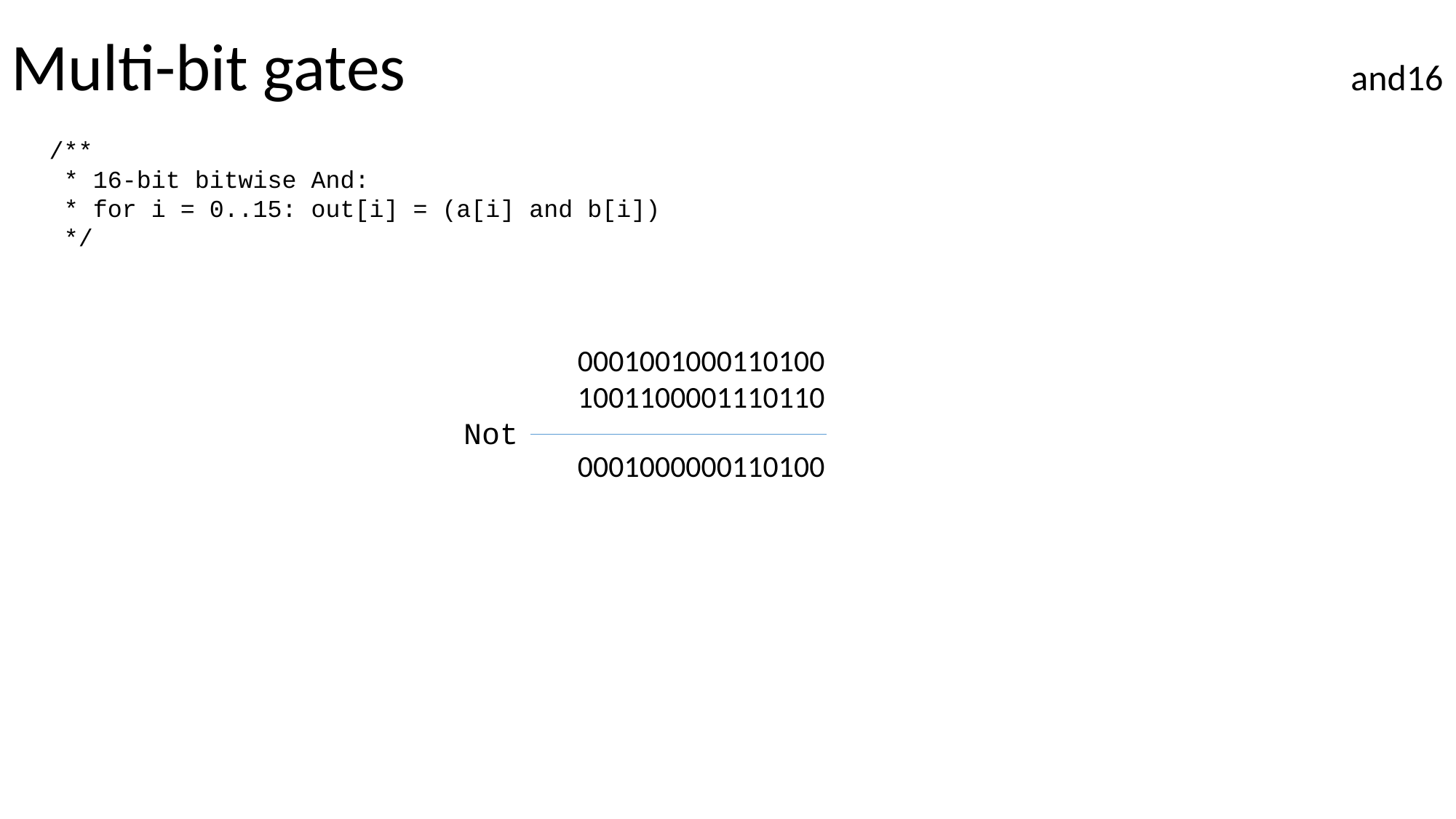

# Multi-bit gates								                 and16
/**
 * 16-bit bitwise And:
 * for i = 0..15: out[i] = (a[i] and b[i])
 */
0001001000110100
1001100001110110
Not
0001000000110100